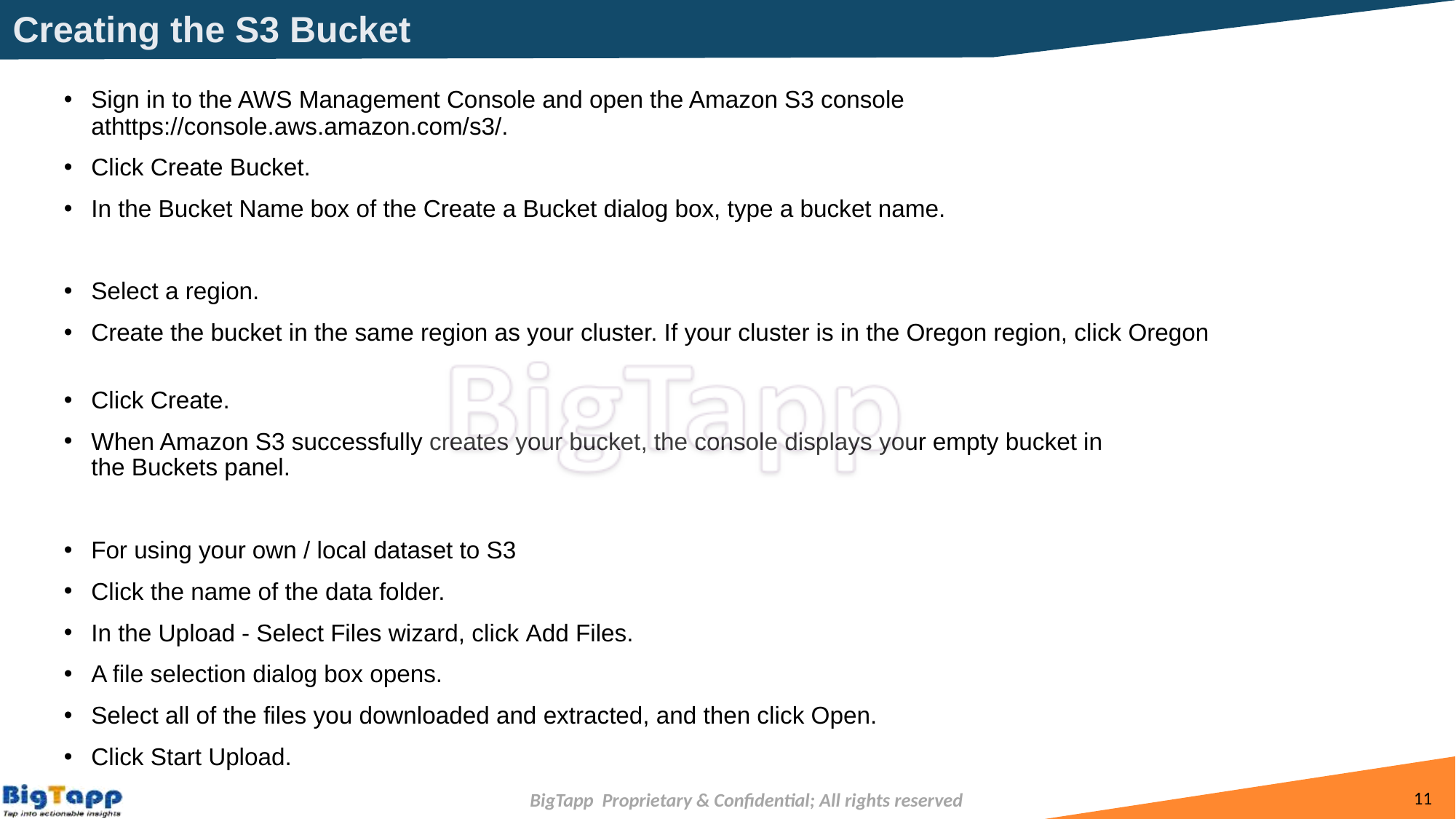

# Creating the S3 Bucket
Sign in to the AWS Management Console and open the Amazon S3 console athttps://console.aws.amazon.com/s3/.
Click Create Bucket.
In the Bucket Name box of the Create a Bucket dialog box, type a bucket name.

Select a region.
Create the bucket in the same region as your cluster. If your cluster is in the Oregon region, click Oregon
Click Create.
When Amazon S3 successfully creates your bucket, the console displays your empty bucket in the Buckets panel.

For using your own / local dataset to S3
Click the name of the data folder.
In the Upload - Select Files wizard, click Add Files.
A file selection dialog box opens.
Select all of the files you downloaded and extracted, and then click Open.
Click Start Upload.